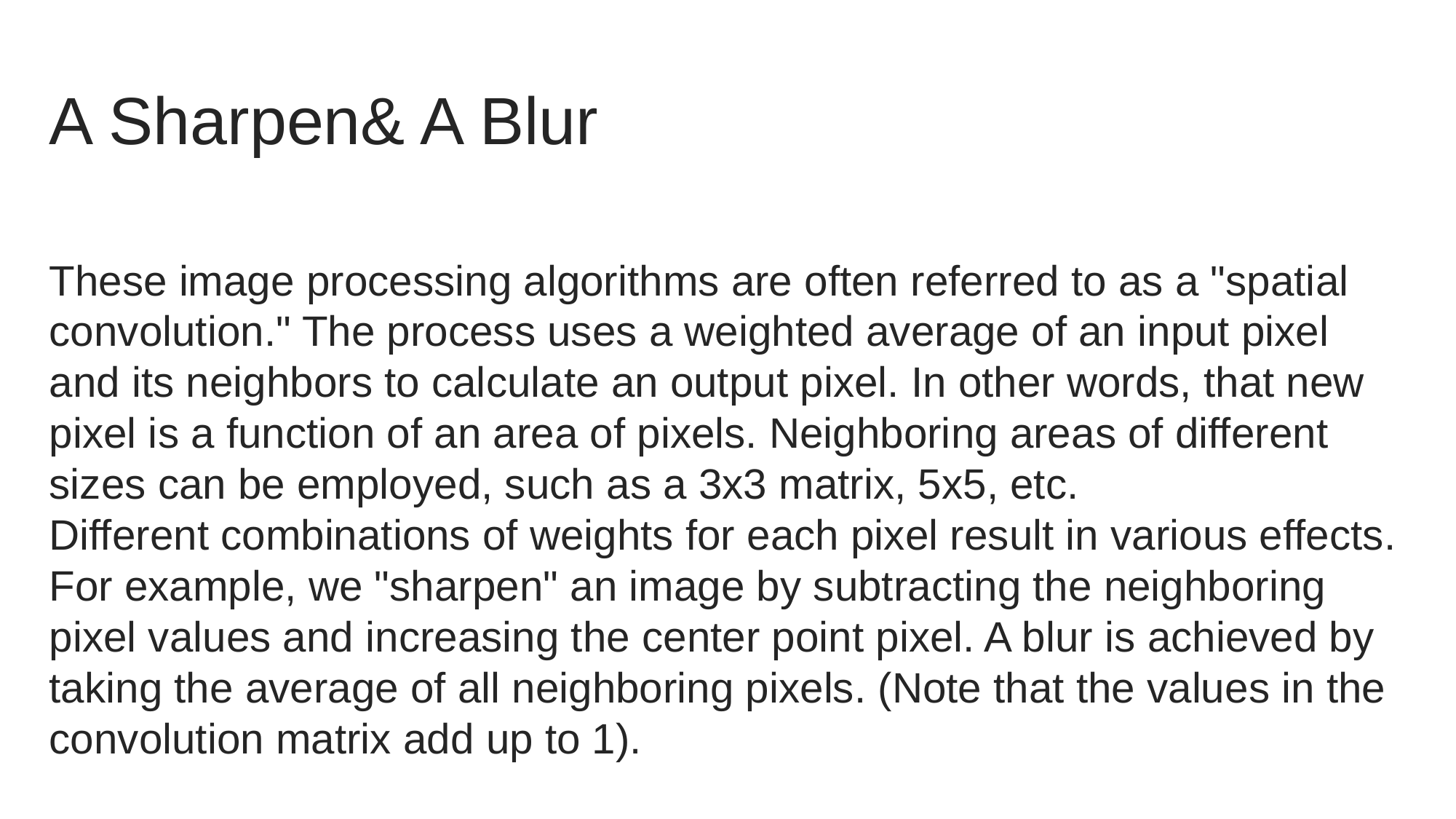

# A Sharpen& A Blur
These image processing algorithms are often referred to as a "spatial convolution." The process uses a weighted average of an input pixel and its neighbors to calculate an output pixel. In other words, that new pixel is a function of an area of pixels. Neighboring areas of different sizes can be employed, such as a 3x3 matrix, 5x5, etc.
Different combinations of weights for each pixel result in various effects. For example, we "sharpen" an image by subtracting the neighboring pixel values and increasing the center point pixel. A blur is achieved by taking the average of all neighboring pixels. (Note that the values in the convolution matrix add up to 1).